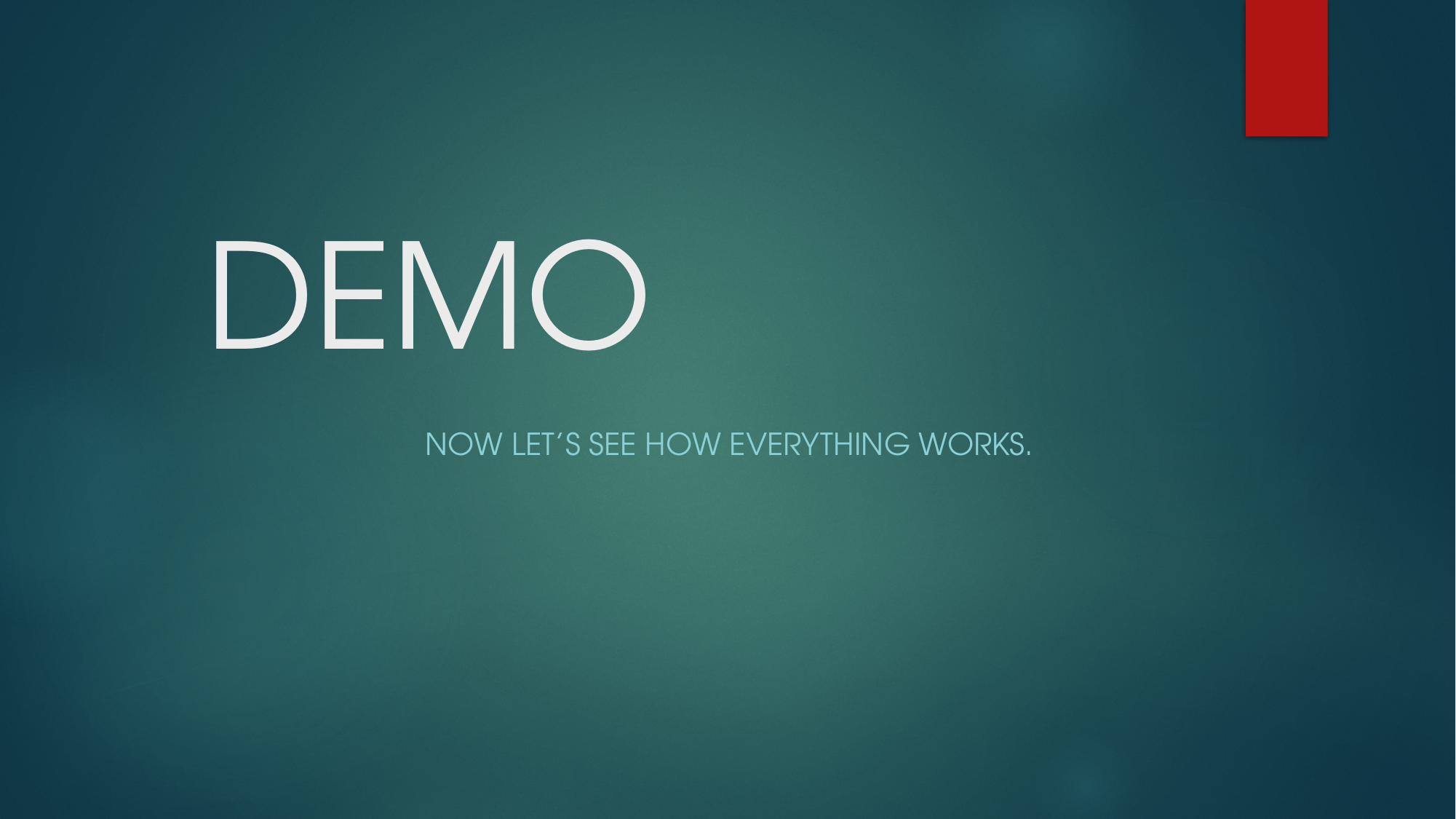

# DEMO
Now let’s see how everything works.